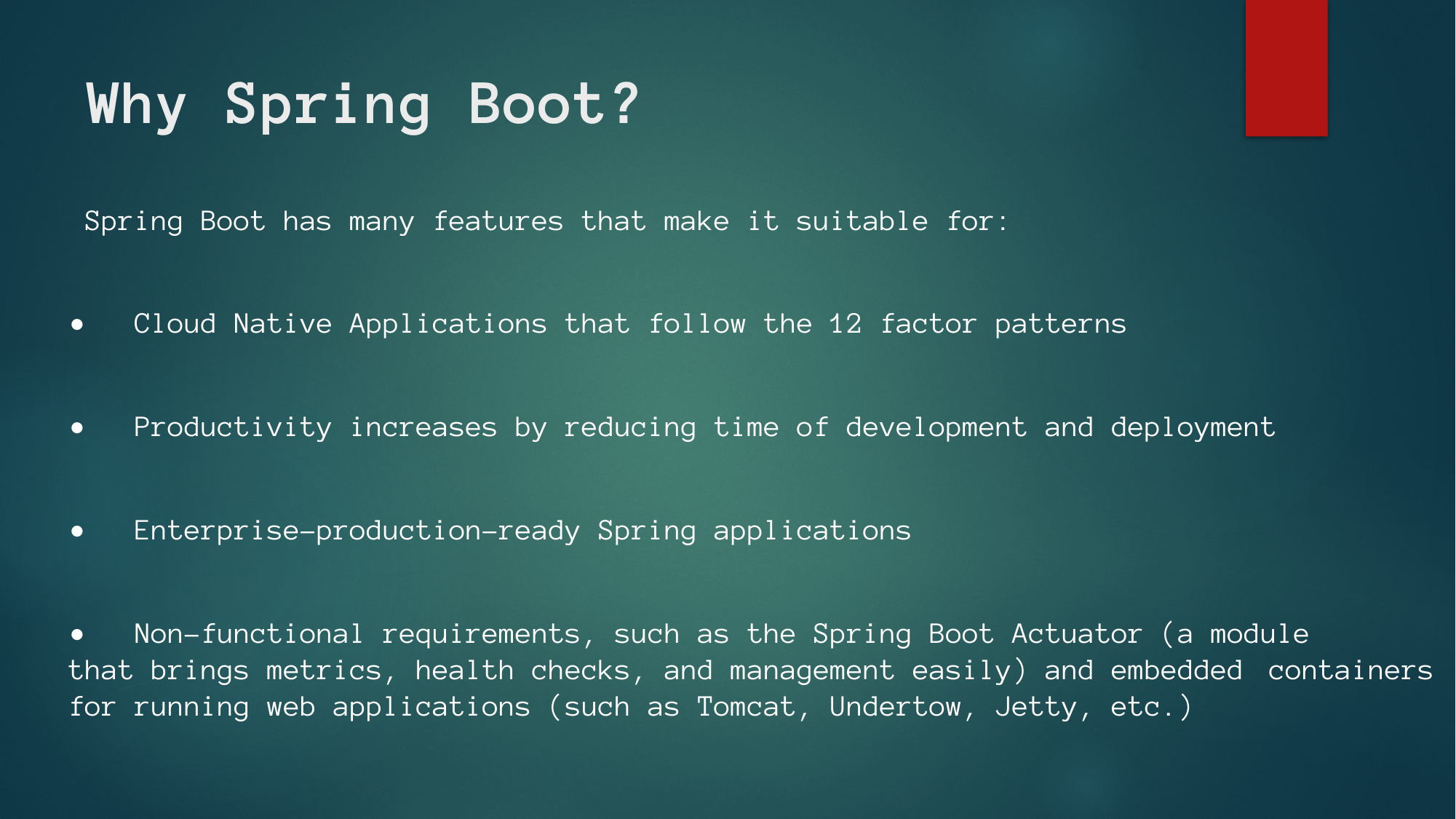

# Why Spring Boot?
 Spring Boot has many features that make it suitable for:

•   Cloud Native Applications that follow the 12 factor patterns

•   Productivity increases by reducing time of development and deployment

•   Enterprise-production-ready Spring applications

•   Non-functional requirements, such as the Spring Boot Actuator (a module 	that brings metrics, health checks, and management easily) and embedded 	containers for running web applications (such as Tomcat, Undertow, Jetty, etc.)